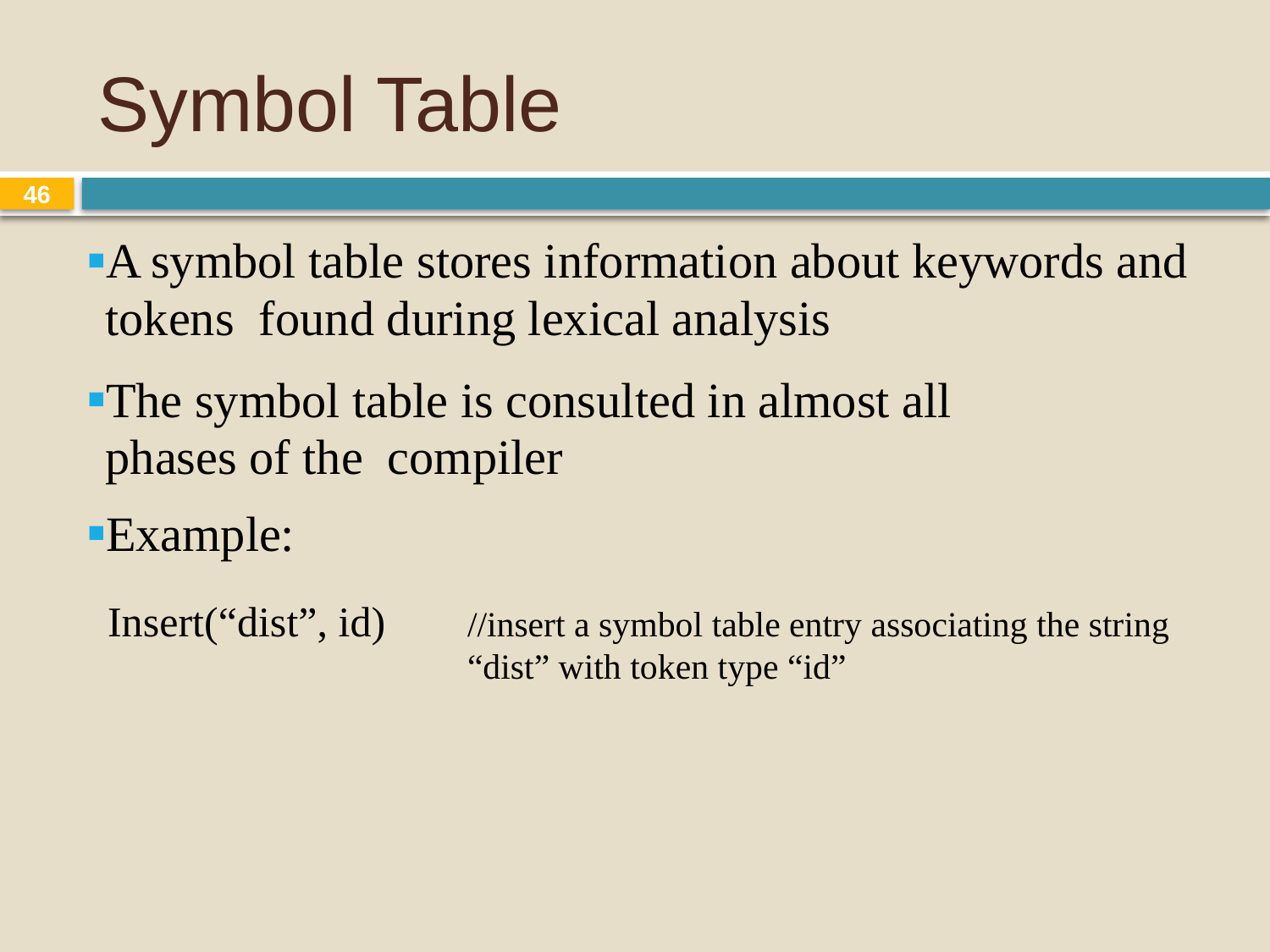

# Symbol Table
46
A symbol table stores information about keywords and tokens  found during lexical analysis
The symbol table is consulted in almost all phases of the  compiler
Example:
//insert a symbol table entry associating the string “dist” with token type “id”
Insert(“dist”, id)